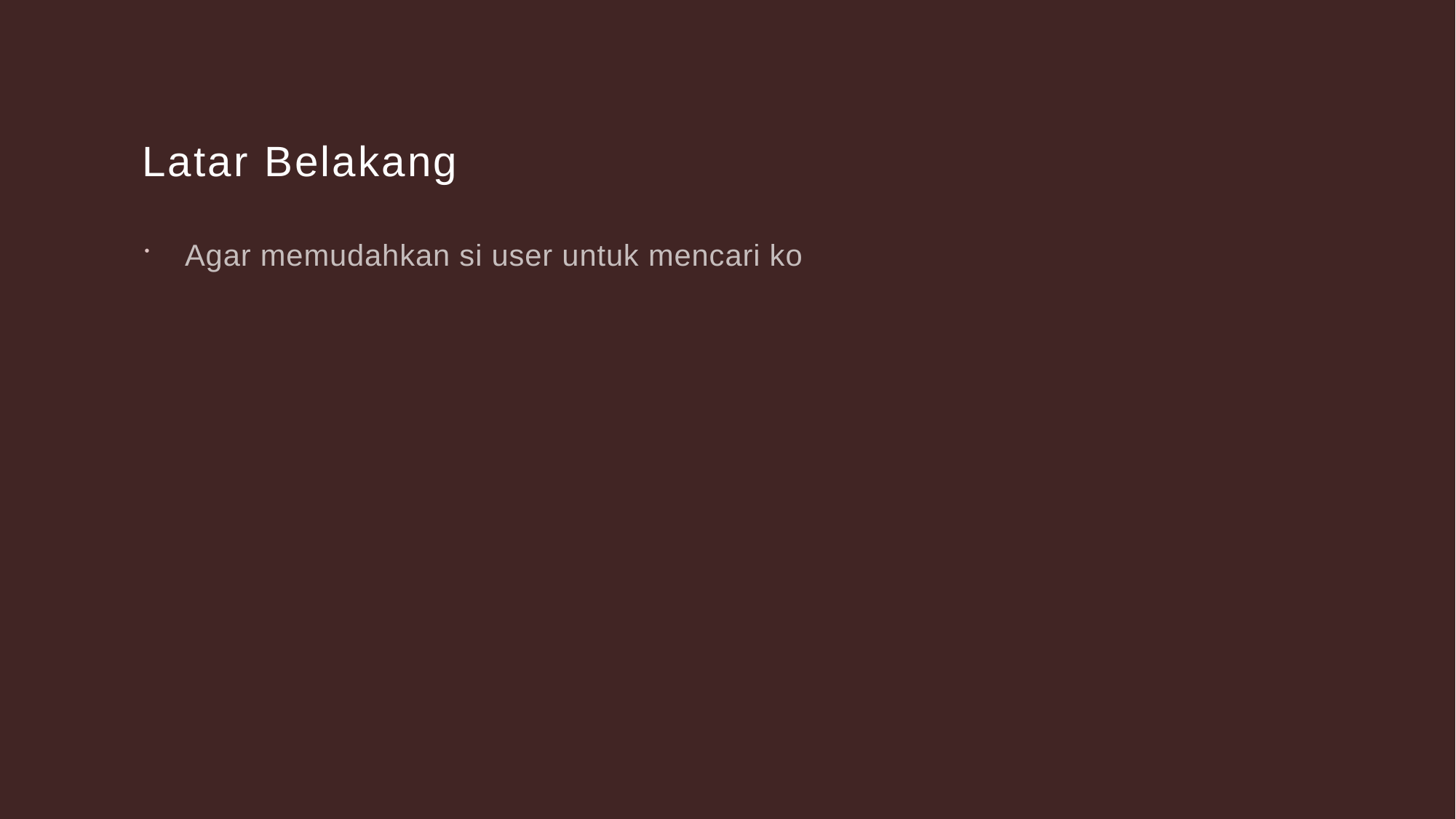

# Latar Belakang
Agar memudahkan si user untuk mencari kost